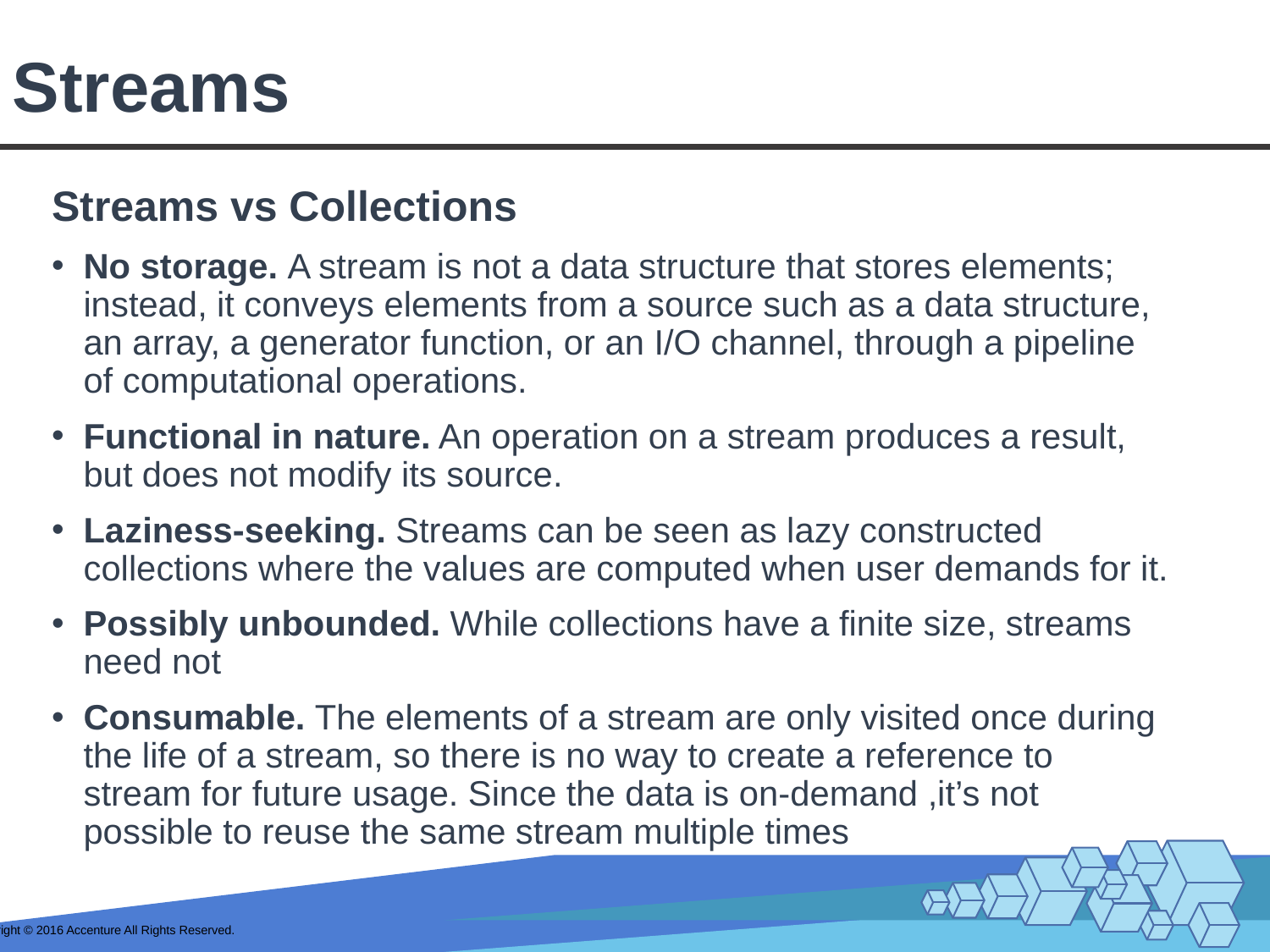

# Streams
Streams vs Collections
No storage. A stream is not a data structure that stores elements; instead, it conveys elements from a source such as a data structure, an array, a generator function, or an I/O channel, through a pipeline of computational operations.
Functional in nature. An operation on a stream produces a result, but does not modify its source.
Laziness-seeking. Streams can be seen as lazy constructed collections where the values are computed when user demands for it.
Possibly unbounded. While collections have a finite size, streams need not
Consumable. The elements of a stream are only visited once during the life of a stream, so there is no way to create a reference to stream for future usage. Since the data is on-demand ,it’s not possible to reuse the same stream multiple times